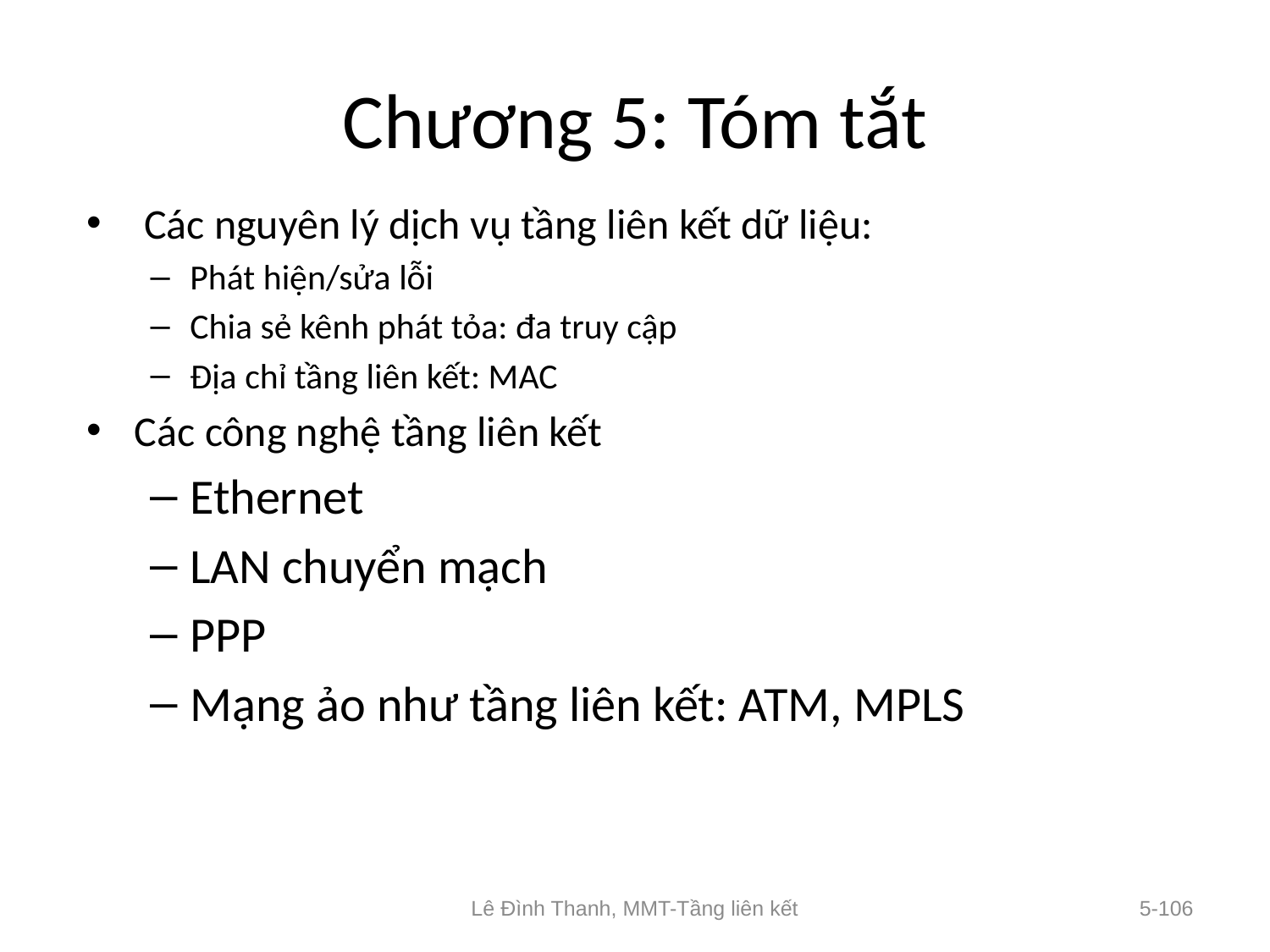

# Chương 5: Tóm tắt
 Các nguyên lý dịch vụ tầng liên kết dữ liệu:
Phát hiện/sửa lỗi
Chia sẻ kênh phát tỏa: đa truy cập
Địa chỉ tầng liên kết: MAC
Các công nghệ tầng liên kết
Ethernet
LAN chuyển mạch
PPP
Mạng ảo như tầng liên kết: ATM, MPLS

Lê Đình Thanh, MMT-Tầng liên kết
5-106